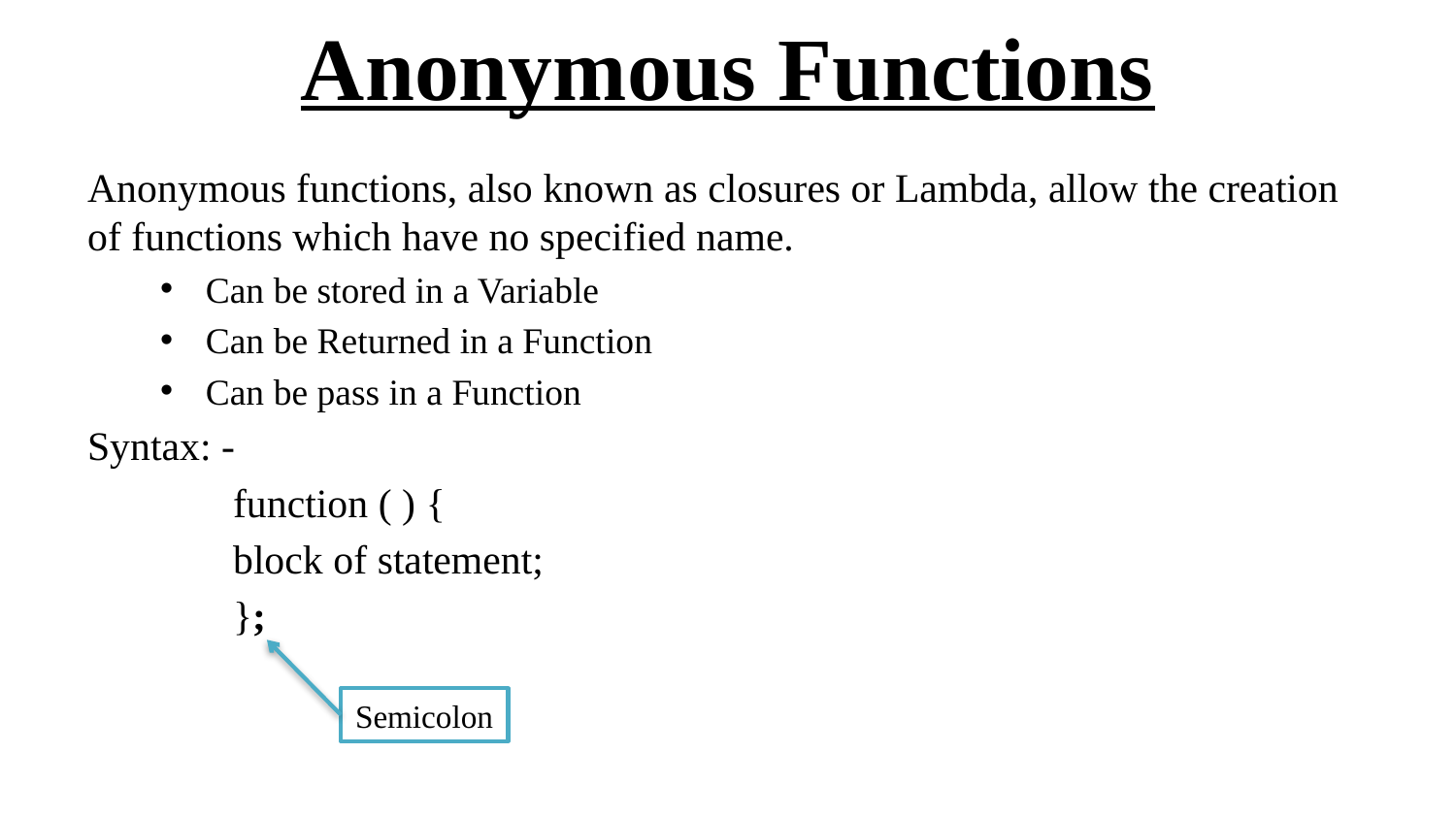

# Anonymous Functions
Anonymous functions, also known as closures or Lambda, allow the creation of functions which have no specified name.
Can be stored in a Variable
Can be Returned in a Function
Can be pass in a Function
Syntax: -
	function ( ) {
	block of statement;
	};
Semicolon